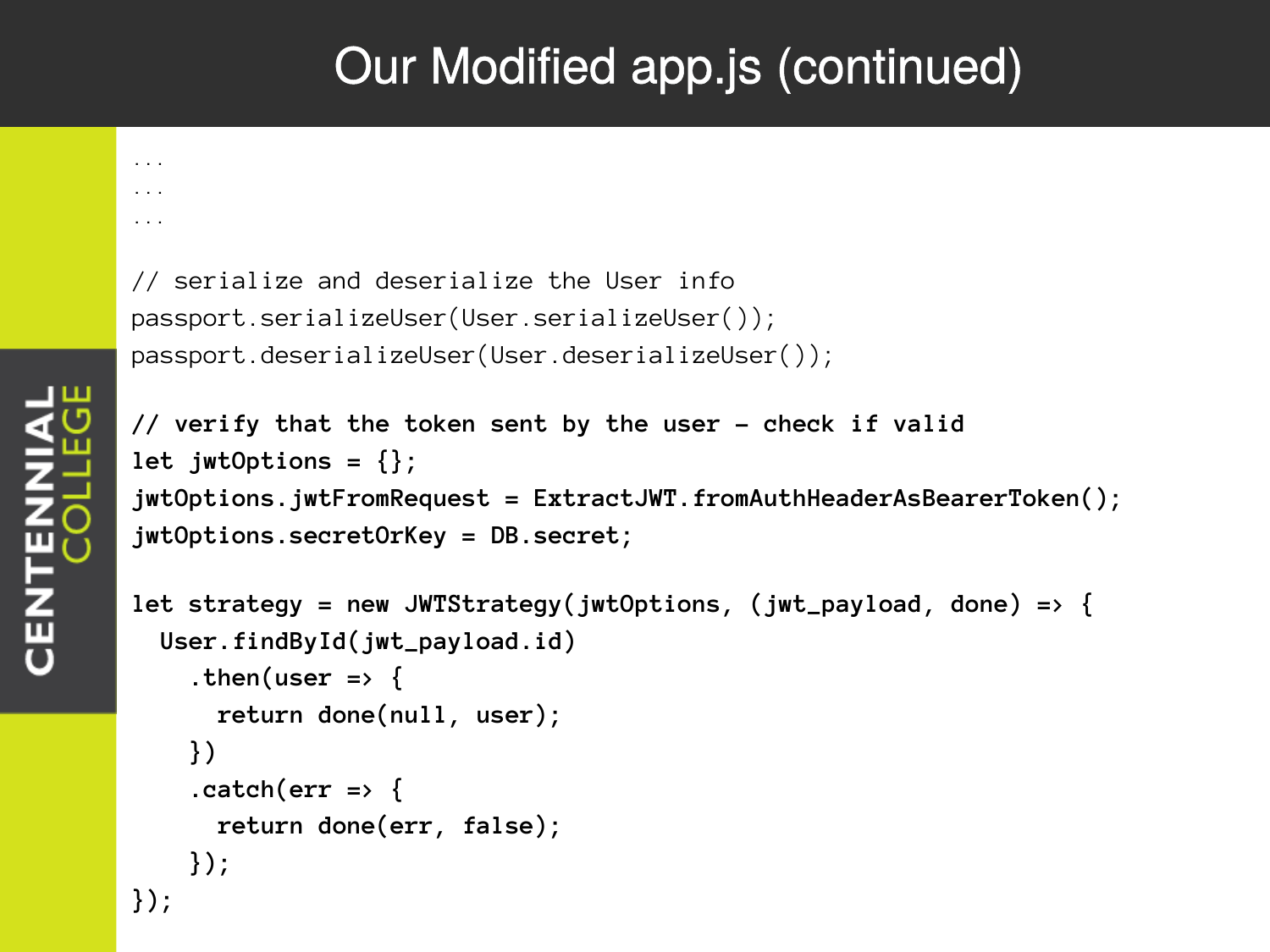

# Our Modified app.js (continued)
...
...
...

// serialize and deserialize the User info
passport.serializeUser(User.serializeUser());
passport.deserializeUser(User.deserializeUser());
// verify that the token sent by the user - check if valid
let jwtOptions = {};
jwtOptions.jwtFromRequest = ExtractJWT.fromAuthHeaderAsBearerToken();
jwtOptions.secretOrKey = DB.secret;
let strategy = new JWTStrategy(jwtOptions, (jwt_payload, done) => {
  User.findById(jwt_payload.id)
    .then(user => {
      return done(null, user);
    })
    .catch(err => {
      return done(err, false);
    });
});